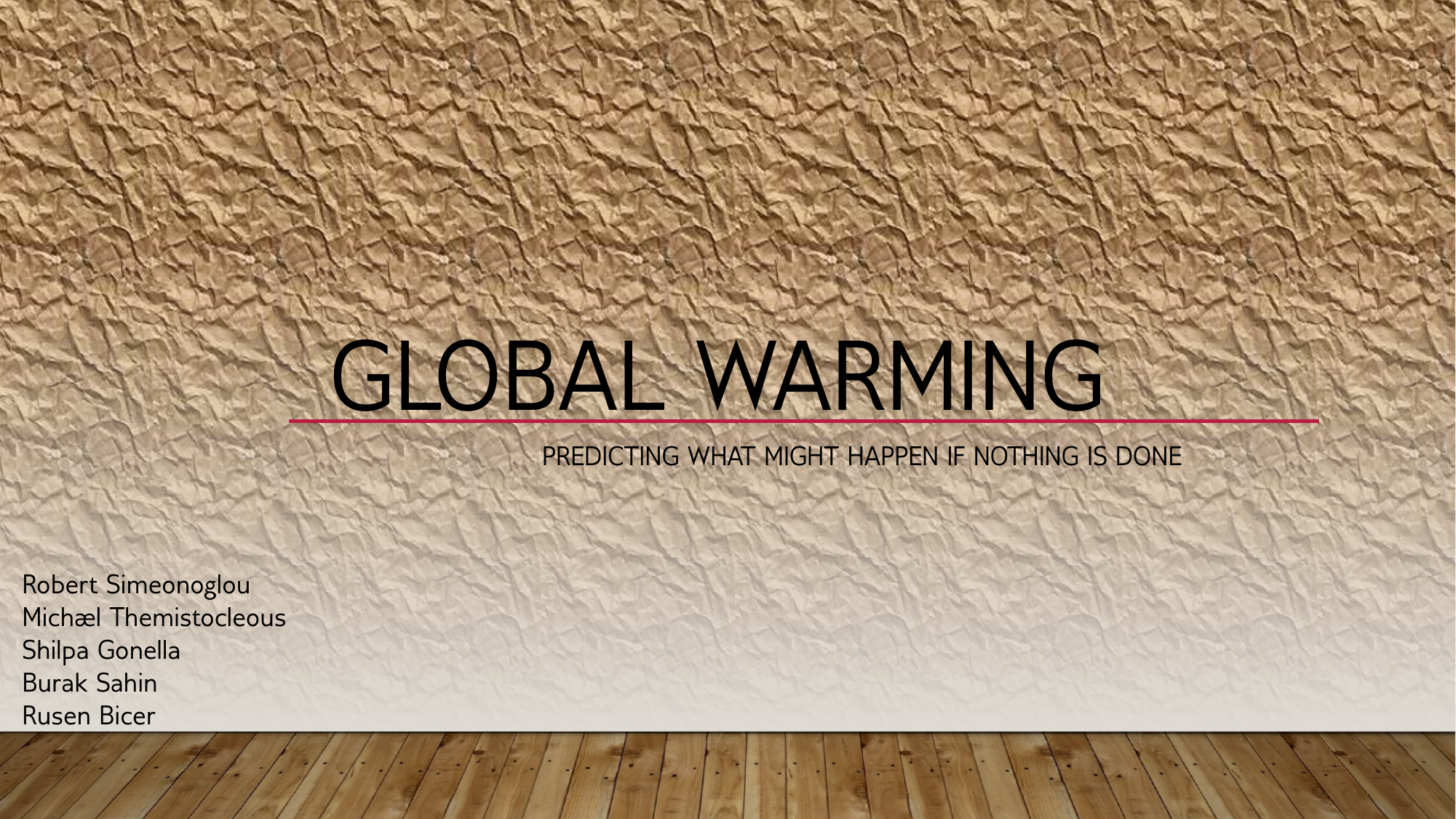

# Global warming
Predicting What might happen if nothing is done
Robert Simeonoglou
Michael Themistocleous
Shilpa Gonella
Burak Sahin
Rusen Bicer